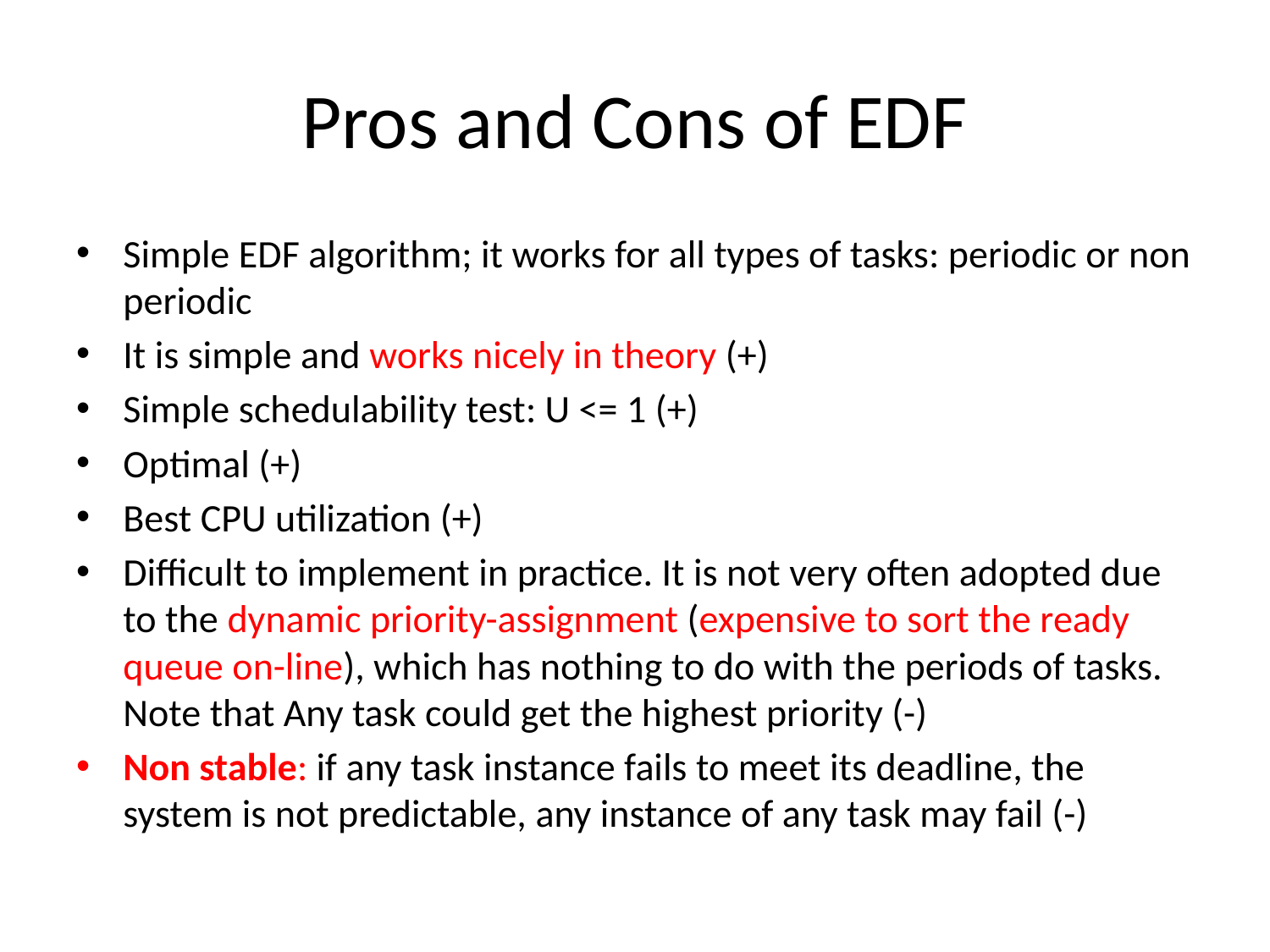

# Pros and Cons of EDF
Simple EDF algorithm; it works for all types of tasks: periodic or non periodic
It is simple and works nicely in theory (+)
Simple schedulability test: U <= 1 (+)
Optimal (+)
Best CPU utilization (+)
Difficult to implement in practice. It is not very often adopted due to the dynamic priority-assignment (expensive to sort the ready queue on-line), which has nothing to do with the periods of tasks. Note that Any task could get the highest priority (-)
Non stable: if any task instance fails to meet its deadline, the system is not predictable, any instance of any task may fail (-)